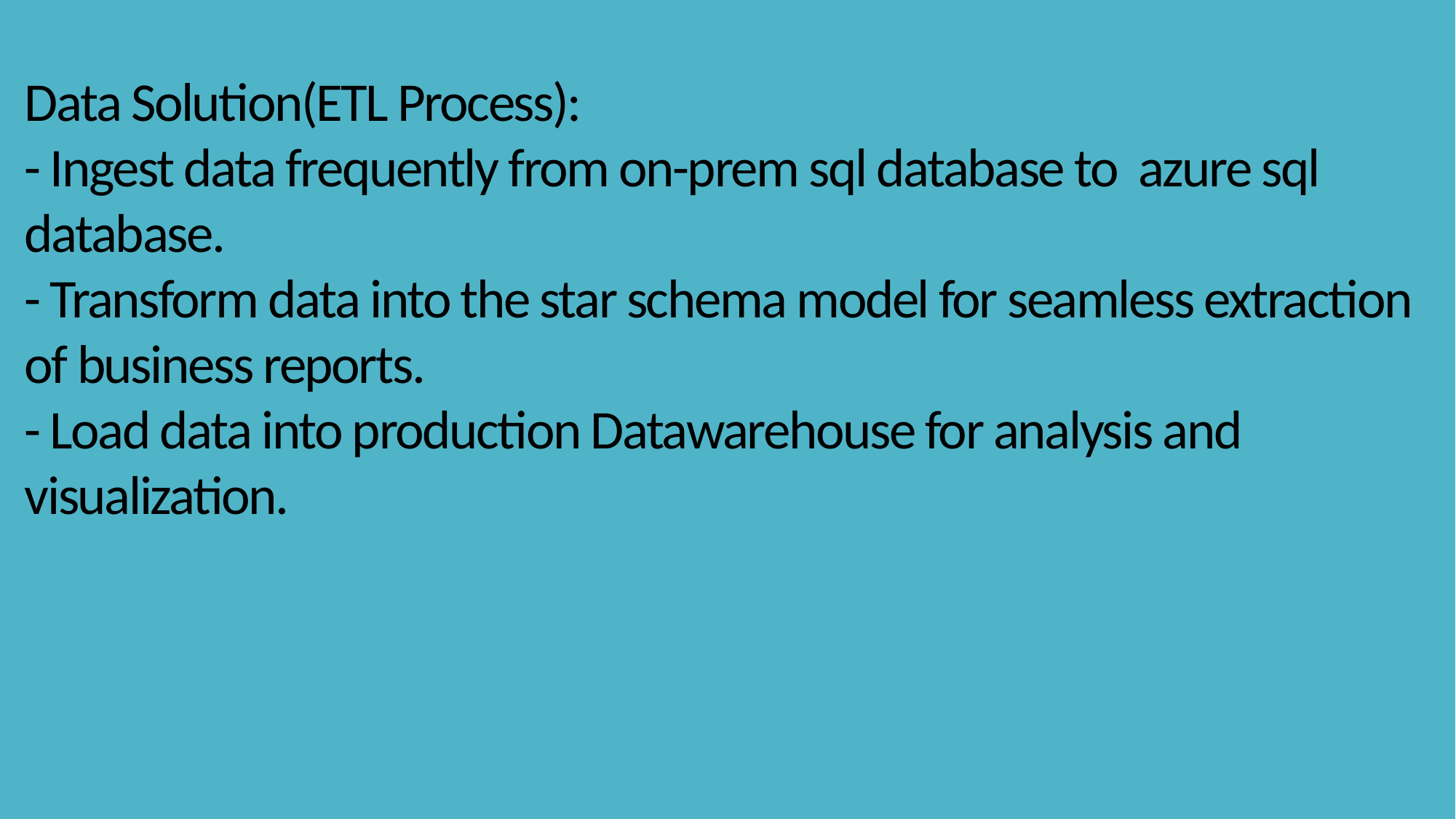

# Data Solution(ETL Process): - Ingest data frequently from on-prem sql database to  azure sql database. - Transform data into the star schema model for seamless extraction of business reports. - Load data into production Datawarehouse for analysis and visualization.